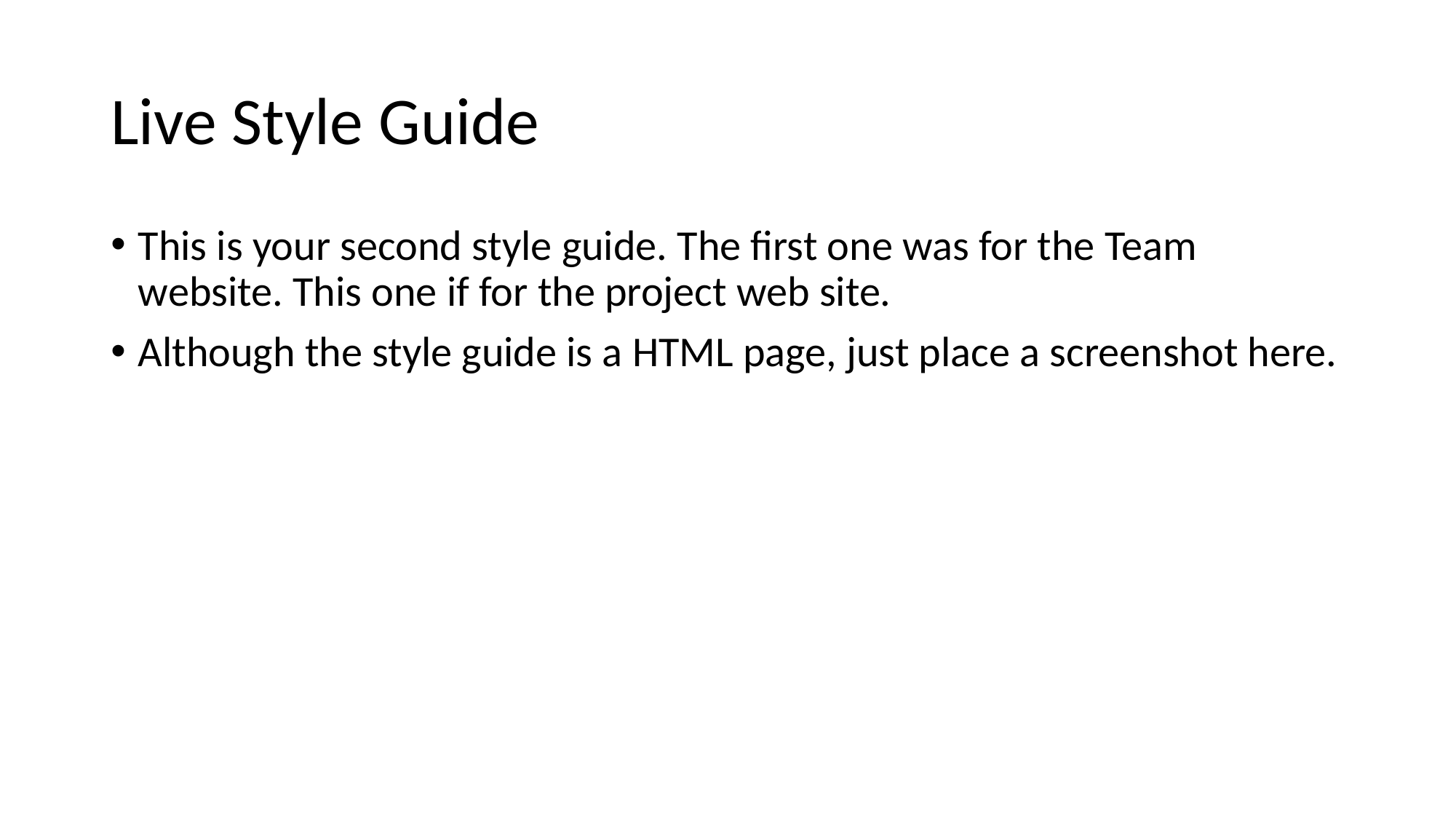

# Live Style Guide
This is your second style guide. The first one was for the Team website. This one if for the project web site.
Although the style guide is a HTML page, just place a screenshot here.